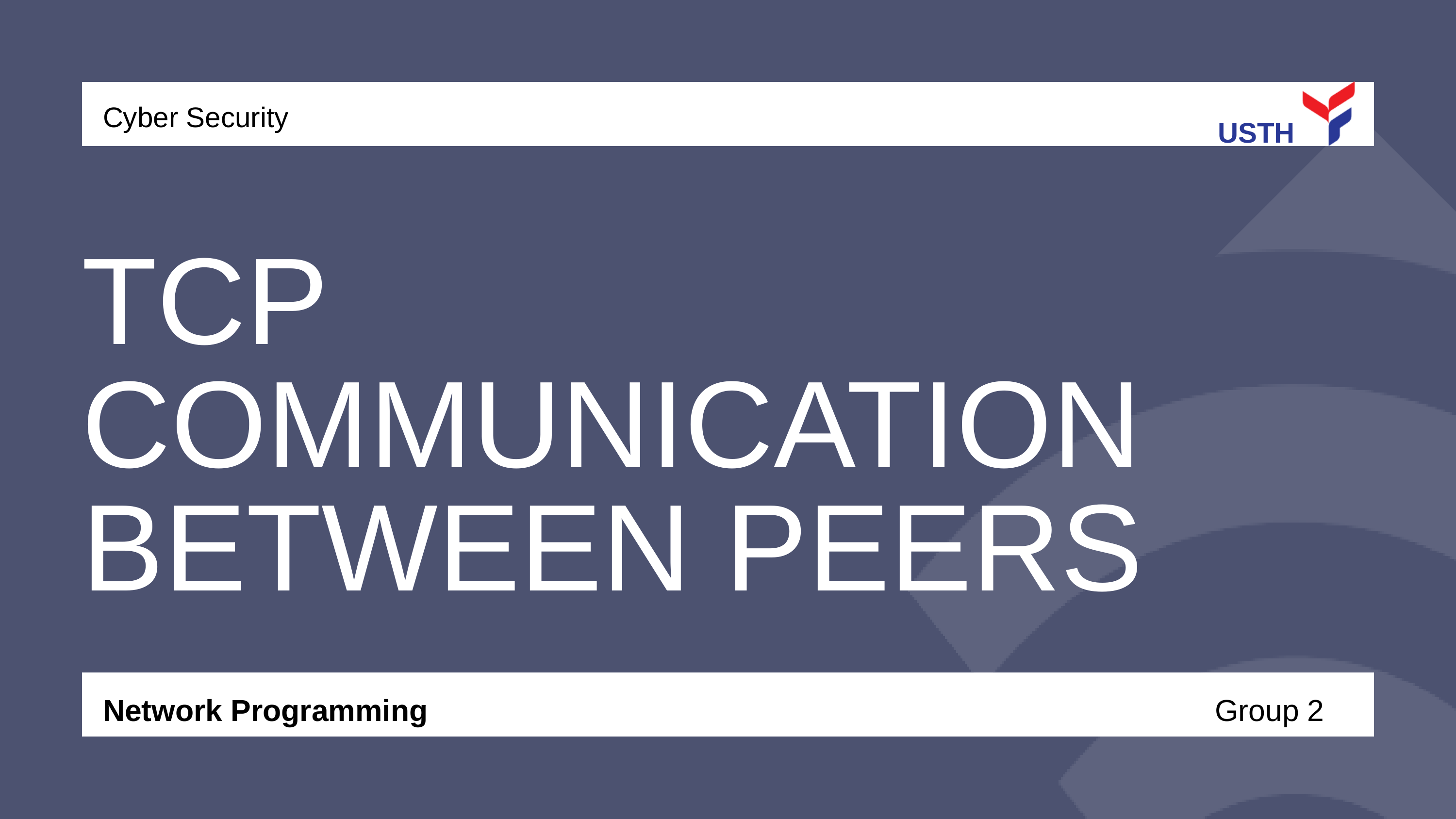

Cyber Security
USTH
TCP COMMUNICATION BETWEEN PEERS

Network Programming
Group 2